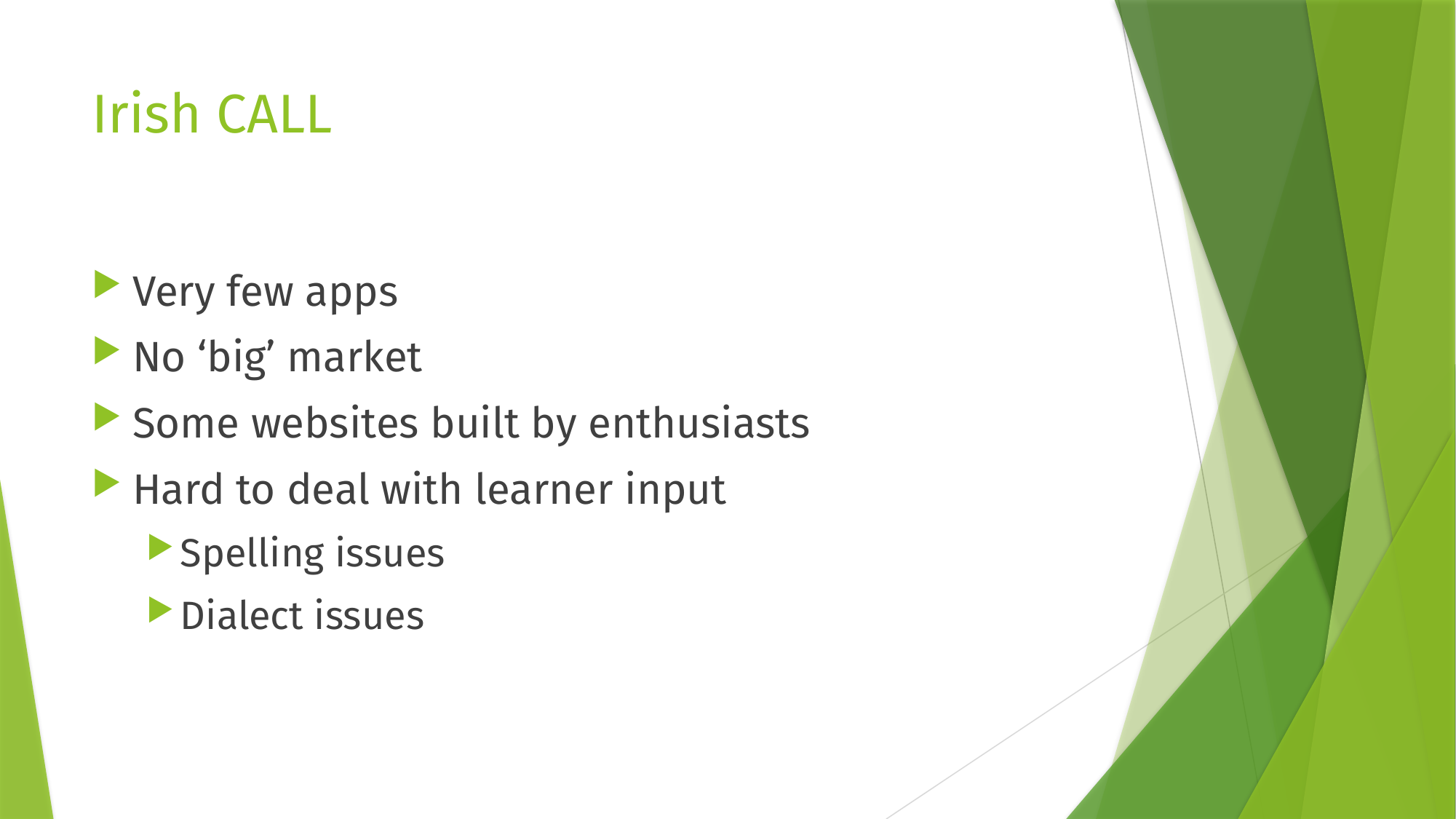

# Irish CALL
Very few apps
No ‘big’ market
Some websites built by enthusiasts
Hard to deal with learner input
Spelling issues
Dialect issues